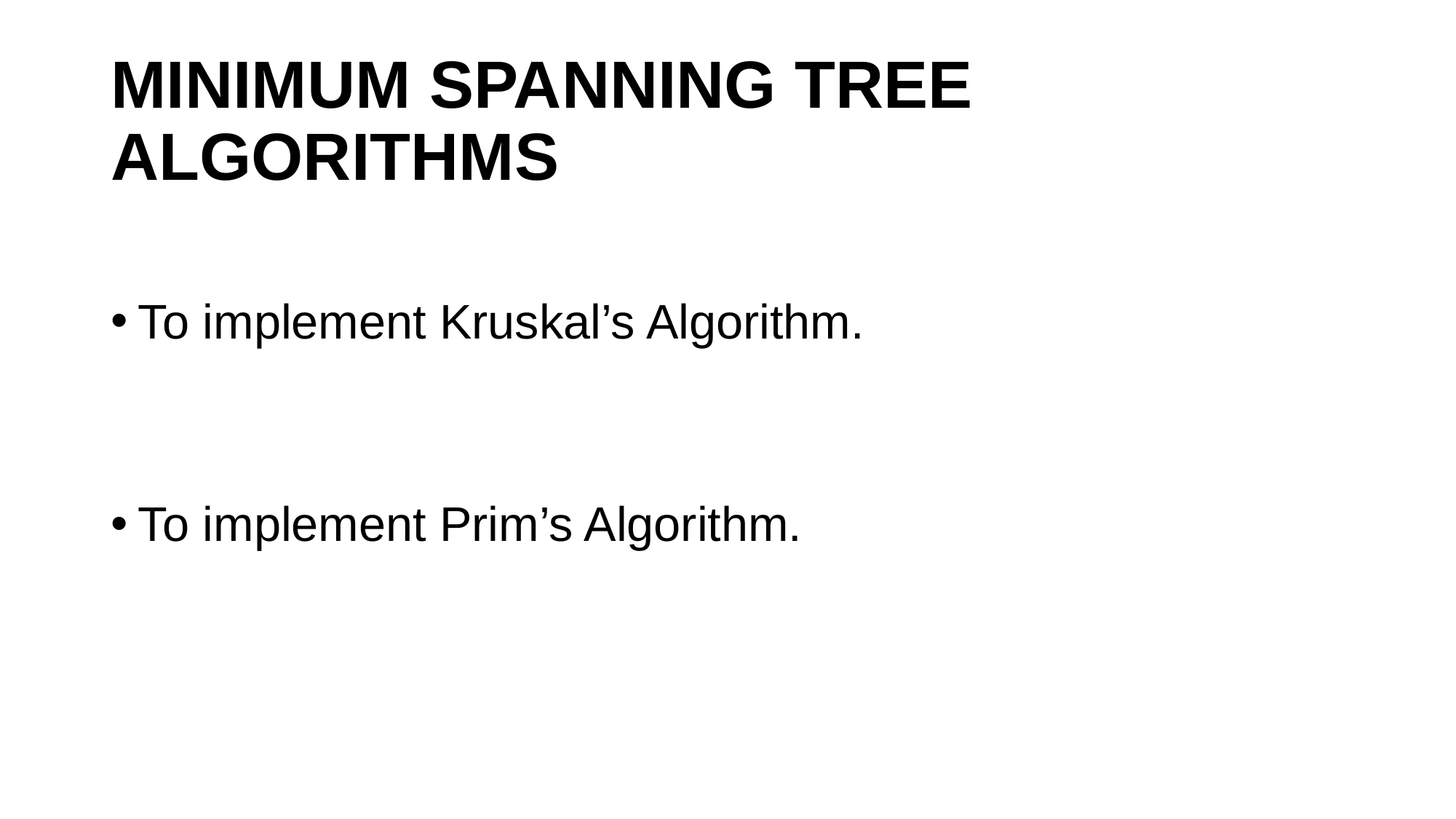

# MINIMUM SPANNING TREE ALGORITHMS

To implement Kruskal’s Algorithm.

To implement Prim’s Algorithm.